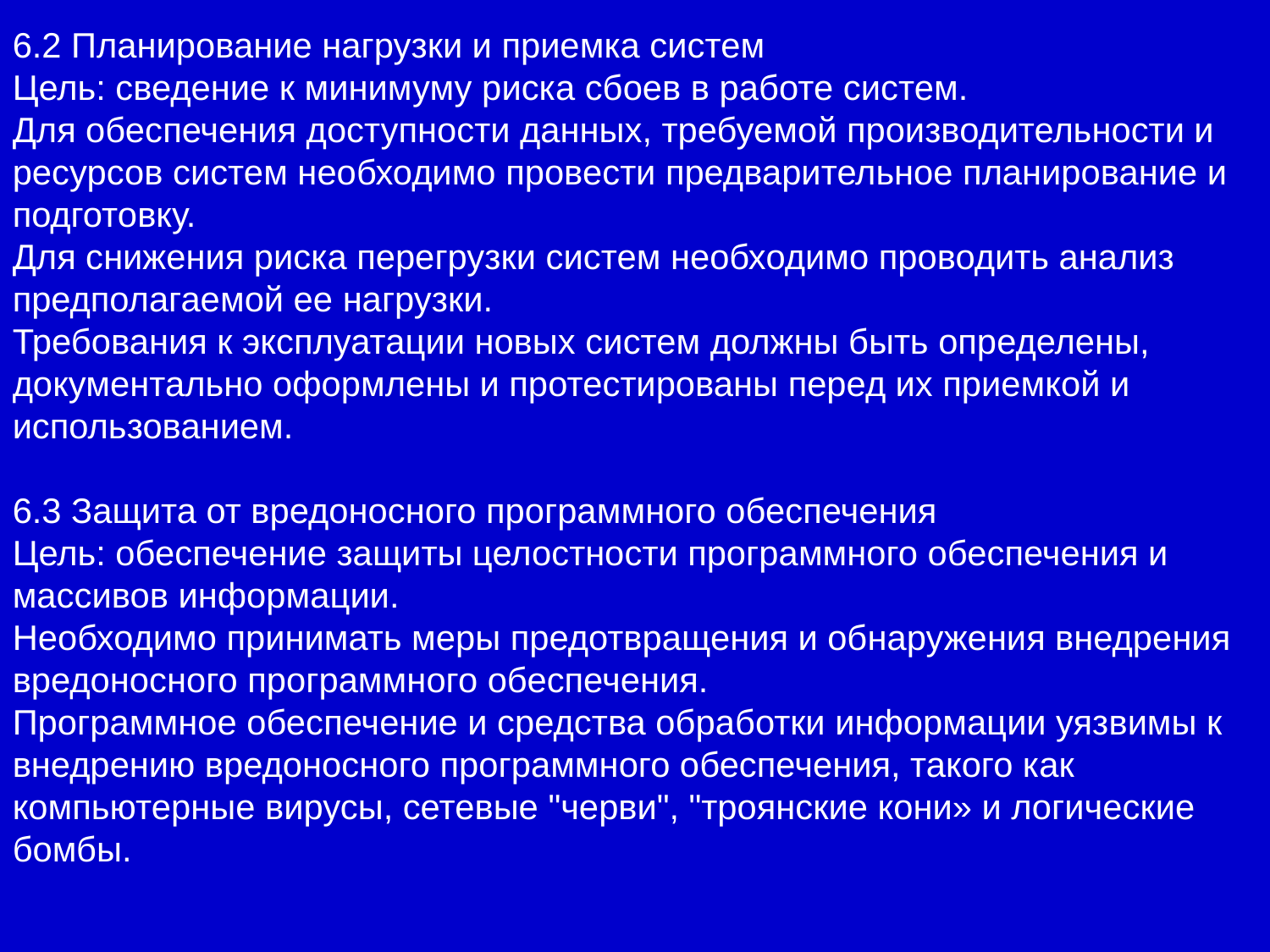

6.2 Планирование нагрузки и приемка систем
Цель: сведение к минимуму риска сбоев в работе систем.
Для обеспечения доступности данных, требуемой производительности и ресурсов систем необходимо провести предварительное планирование и подготовку.
Для снижения риска перегрузки систем необходимо проводить анализ предполагаемой ее нагрузки.
Требования к эксплуатации новых систем должны быть определены, документально оформлены и протестированы перед их приемкой и использованием.

6.3 Защита от вредоносного программного обеспечения
Цель: обеспечение защиты целостности программного обеспечения и массивов информации.
Необходимо принимать меры предотвращения и обнаружения внедрения вредоносного программного обеспечения.
Программное обеспечение и средства обработки информации уязвимы к внедрению вредоносного программного обеспечения, такого как компьютерные вирусы, сетевые "черви", "троянские кони» и логические бомбы.